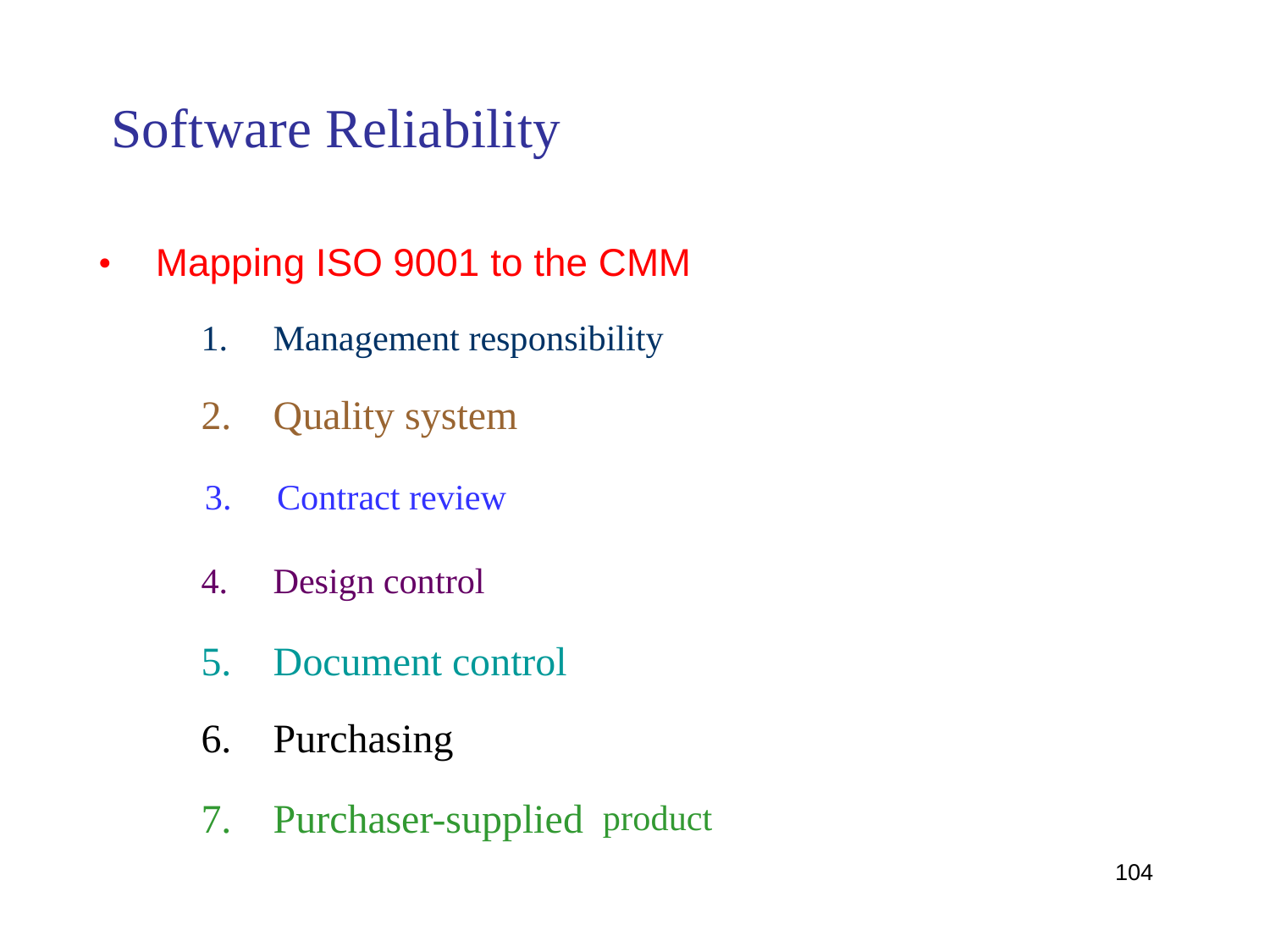

Software Reliability
•
Mapping ISO 9001 to the CMM
1.
2.
Management responsibility
Quality system
3.
Contract review
4.
5.
6.
7.
Design control
Document control
Purchasing
Purchaser-supplied
product
104